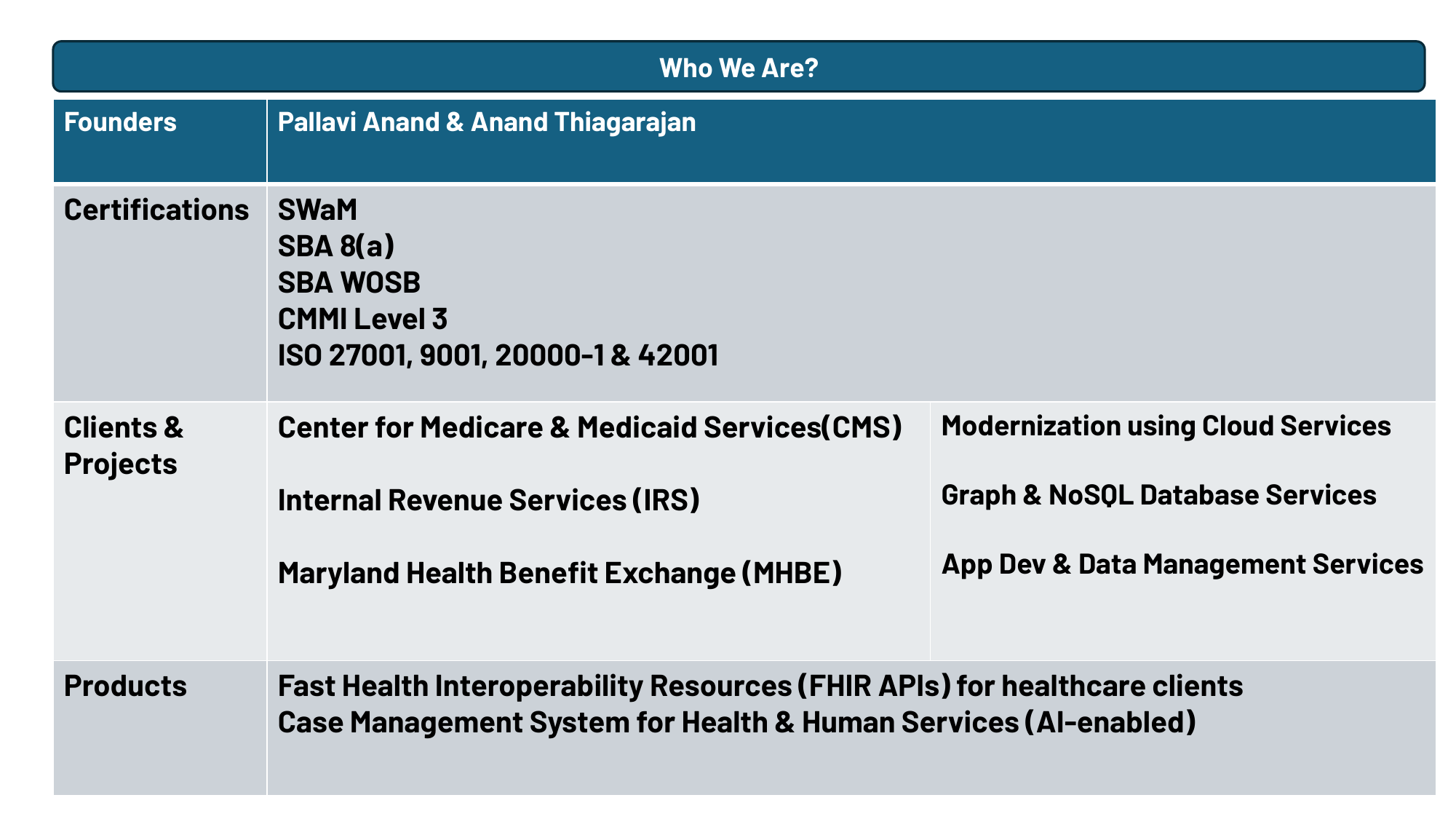

Who We Are?
| Founders | Pallavi Anand & Anand Thiagarajan |  |
| --- | --- | --- |
| Certifications | SWaM SBA 8(a) SBA WOSB CMMI Level 3 ISO 27001, 9001, 20000-1 & 42001 |  |
| Clients & Projects | Center for Medicare & Medicaid Services(CMS) Internal Revenue Services (IRS) Maryland Health Benefit Exchange (MHBE) | Modernization using Cloud Services Graph & NoSQL Database Services App Dev & Data Management Services |
| Products | Fast Health Interoperability Resources (FHIR APIs) for healthcare clients Case Management System for Health & Human Services (AI-enabled) |  |